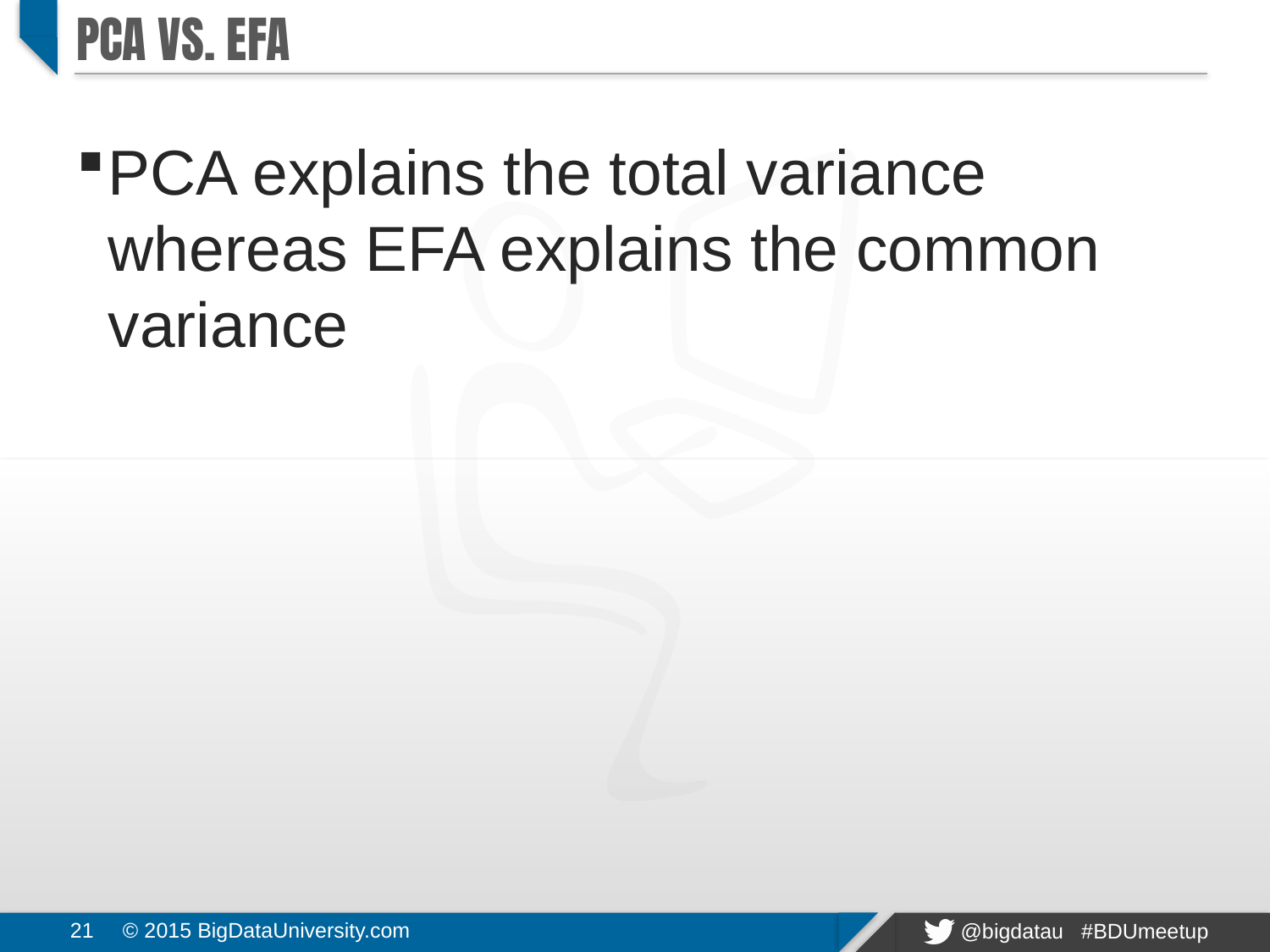

# PCA vs. EFA
PCA explains the total variance whereas EFA explains the common variance

21
© 2015 BigDataUniversity.com